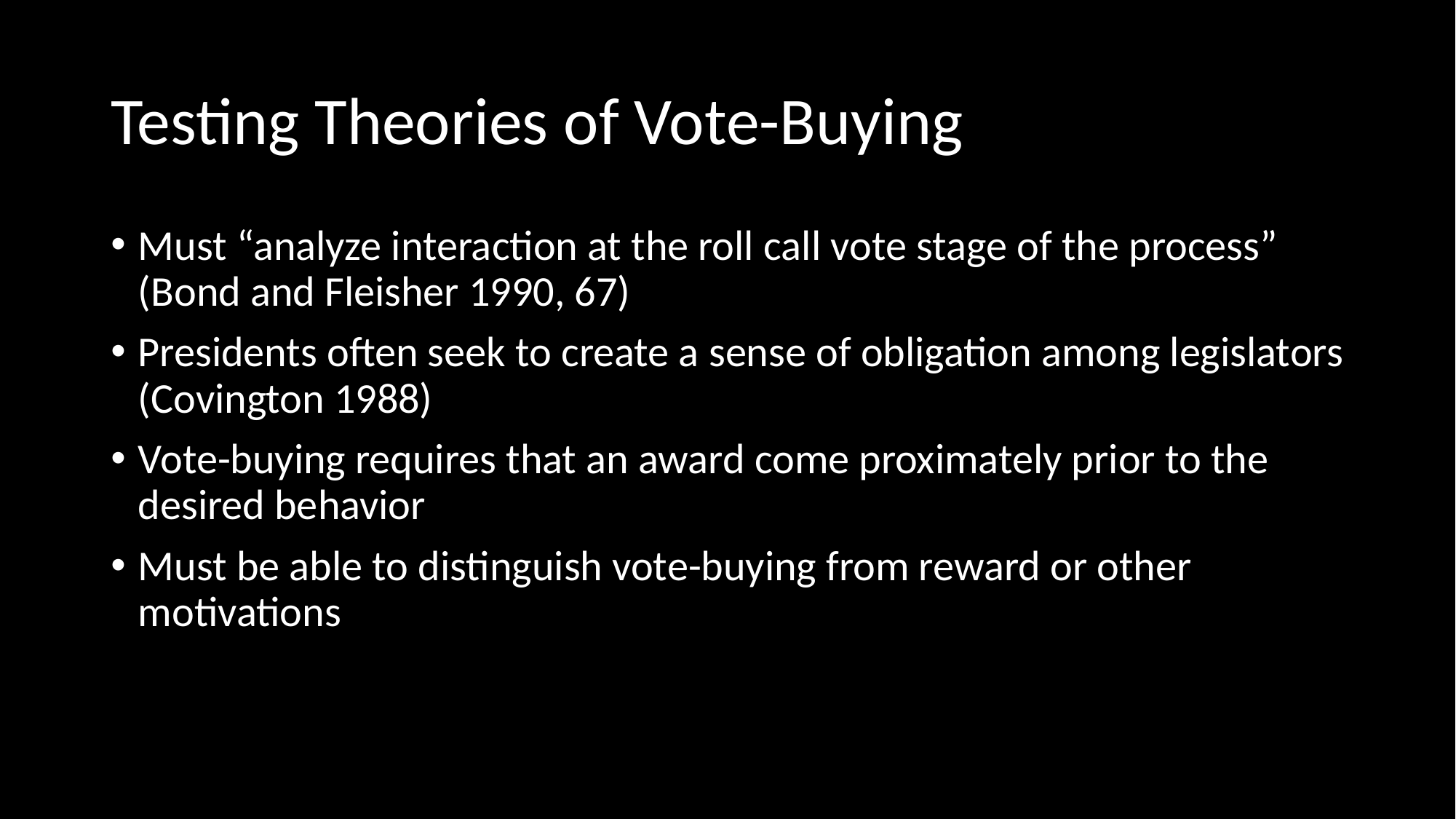

# Testing Theories of Vote-Buying
Must “analyze interaction at the roll call vote stage of the process” (Bond and Fleisher 1990, 67)
Presidents often seek to create a sense of obligation among legislators (Covington 1988)
Vote-buying requires that an award come proximately prior to the desired behavior
Must be able to distinguish vote-buying from reward or other motivations